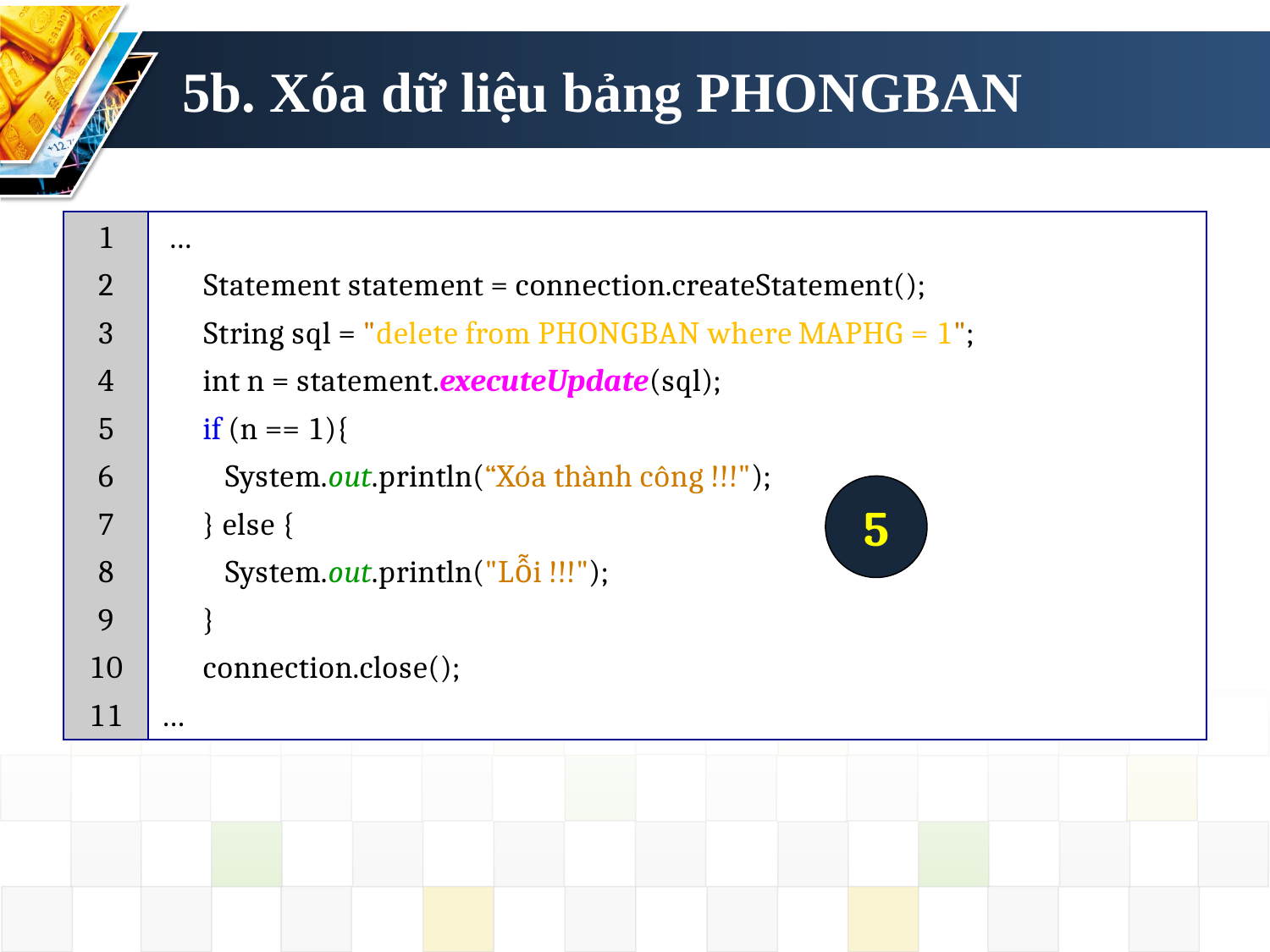

# 5b. Xóa dữ liệu bảng PHONGBAN
| 1 2 3 4 5 6 7 8 9 10 11 | … Statement statement = connection.createStatement(); String sql = "delete from PHONGBAN where MAPHG = 1"; int n = statement.executeUpdate(sql); if (n == 1){ System.out.println(“Xóa thành công !!!"); } else { System.out.println("Lỗi !!!"); } connection.close(); … |
| --- | --- |
5